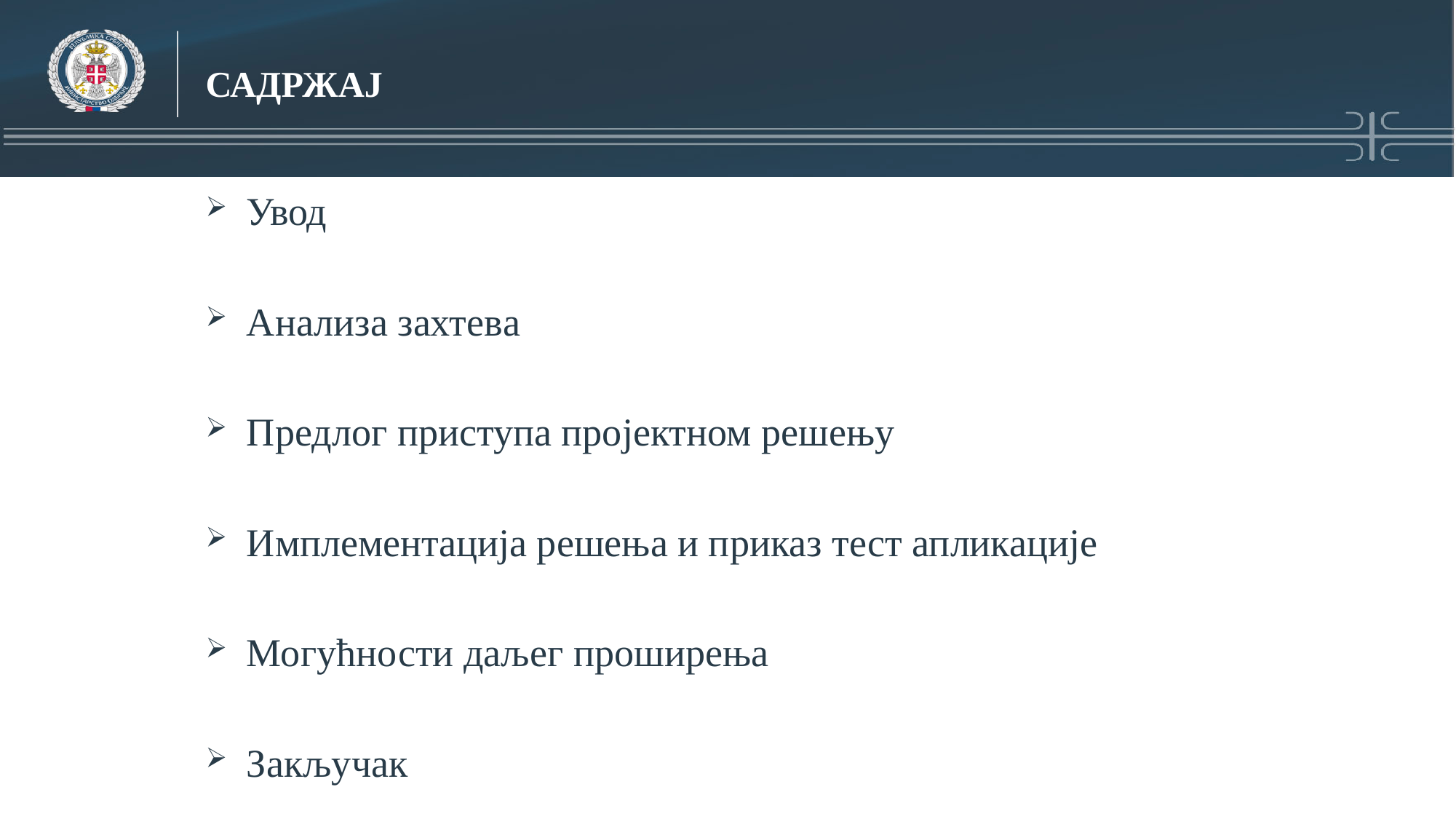

# САДРЖАЈ
Увод

Анализa захтевa

Предлог приступа пројектном решењу

Имплементација решења и приказ тест апликације

Могућности даљег проширења

Закључак